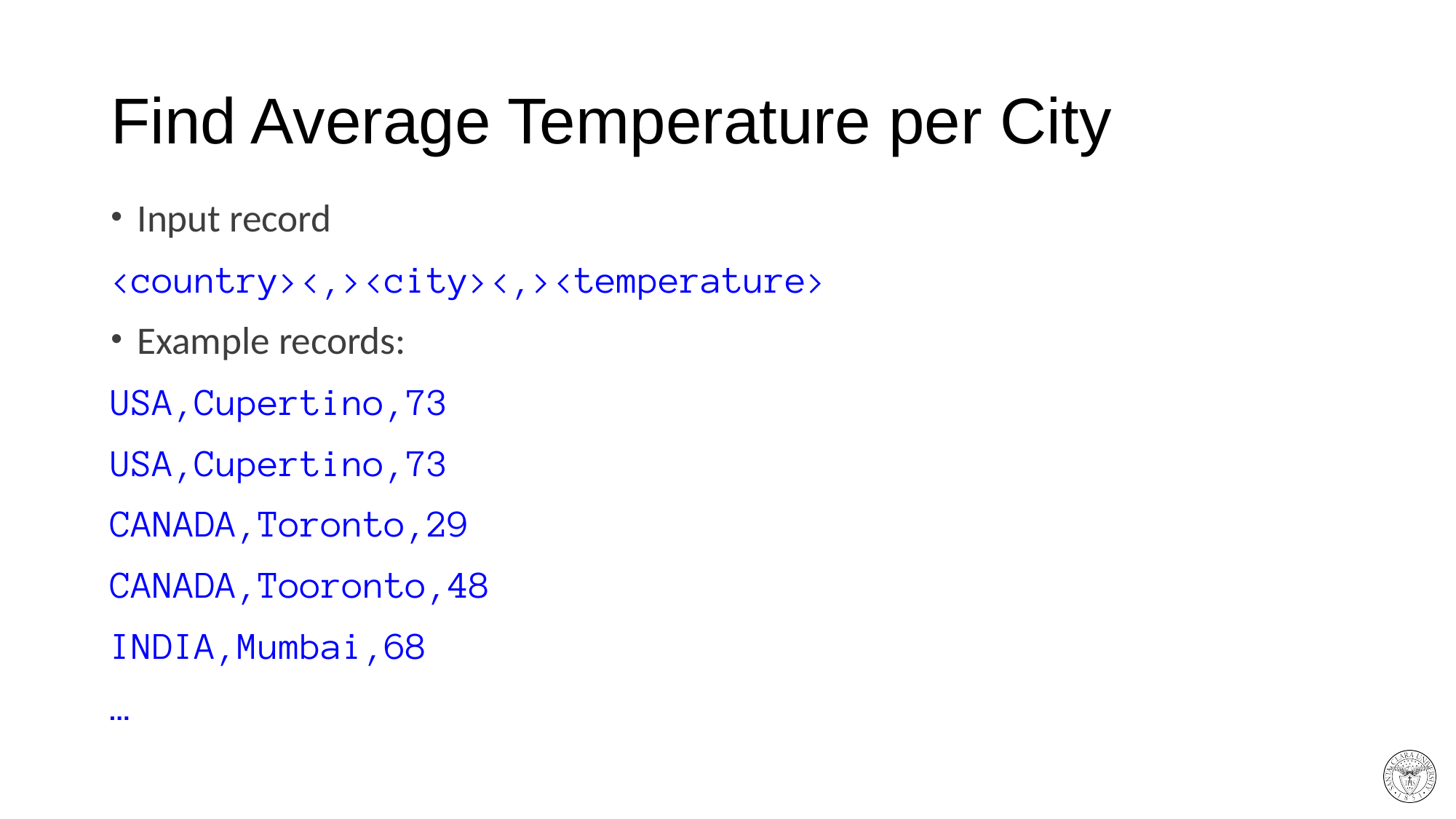

# Find Average Temperature per City
Input record
<country><,><city><,><temperature>
Example records:
USA,Cupertino,73
USA,Cupertino,73
CANADA,Toronto,29
CANADA,Tooronto,48
INDIA,Mumbai,68
…